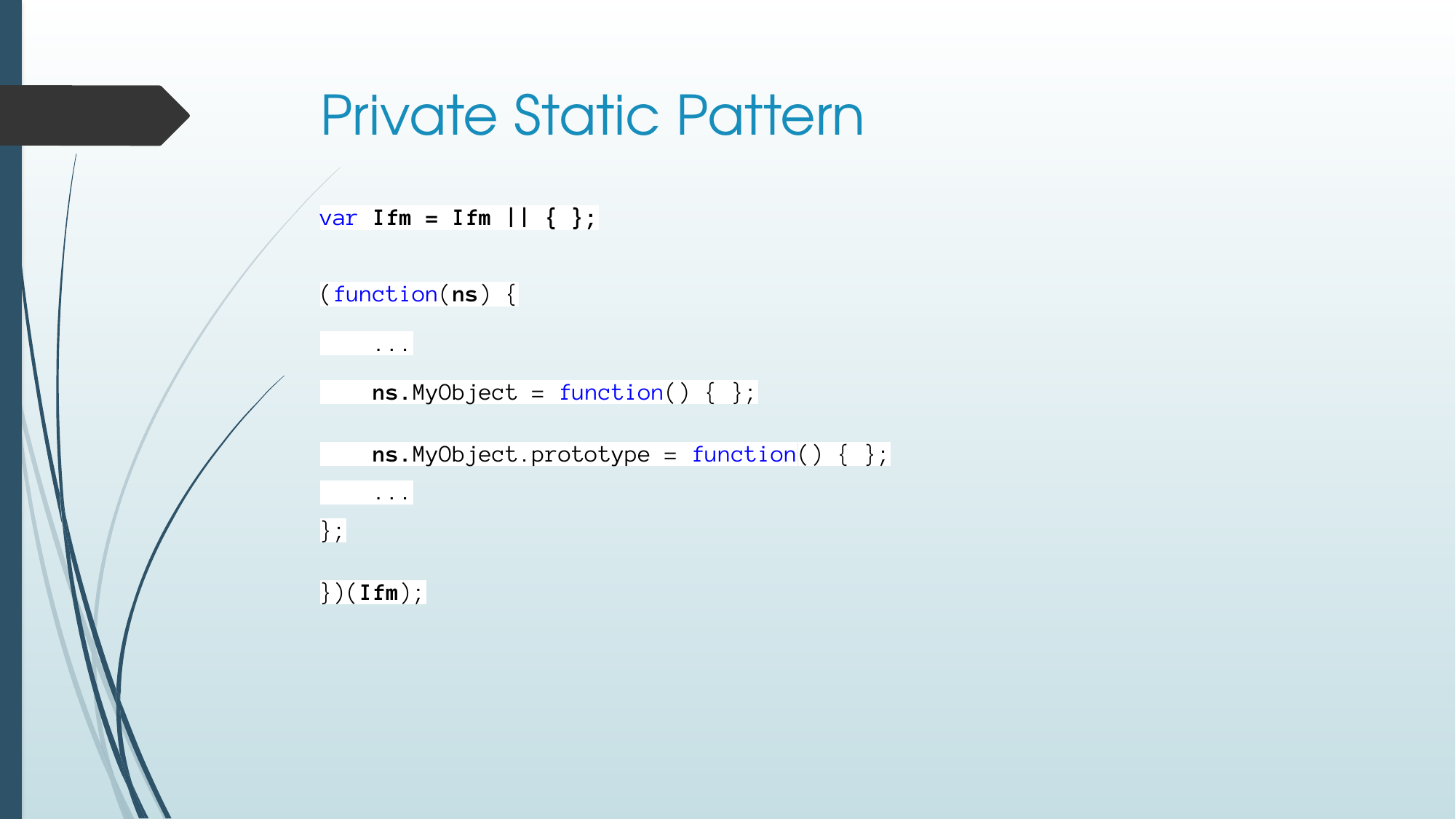

# Private Static Pattern
var Ifm = Ifm || { };

(function(ns) {

    ...

    ns.MyObject = function() { };

    ns.MyObject.prototype = function() { };
    ...
};

})(Ifm);